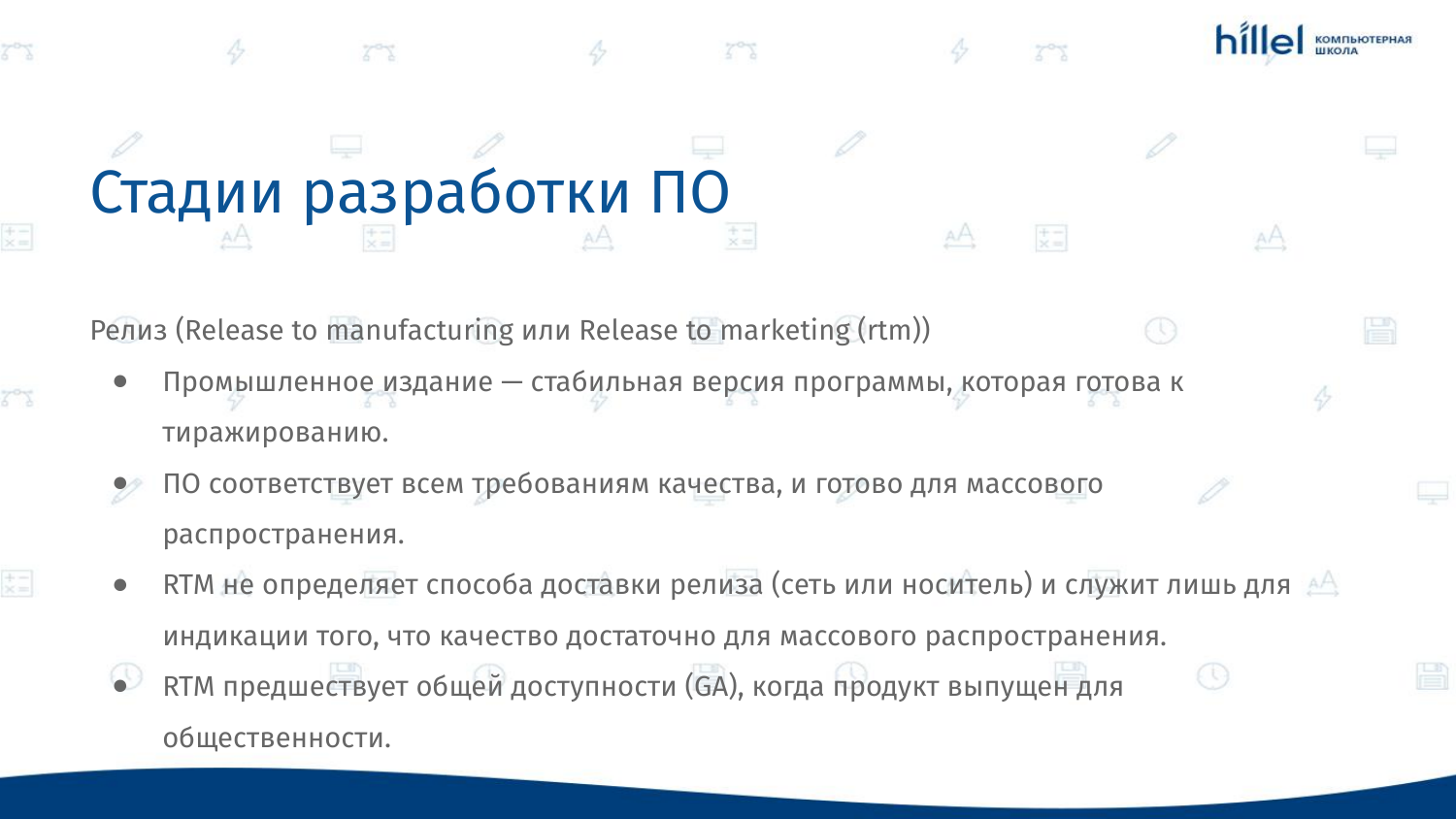

Стадии разработки ПО
Релиз (Release to manufacturing или Release to marketing (rtm))
Промышленное издание — стабильная версия программы, которая готова к тиражированию.
ПО соответствует всем требованиям качества, и готово для массового распространения.
RTM не определяет способа доставки релиза (сеть или носитель) и служит лишь для индикации того, что качество достаточно для массового распространения.
RTM предшествует общей доступности (GA), когда продукт выпущен для общественности.